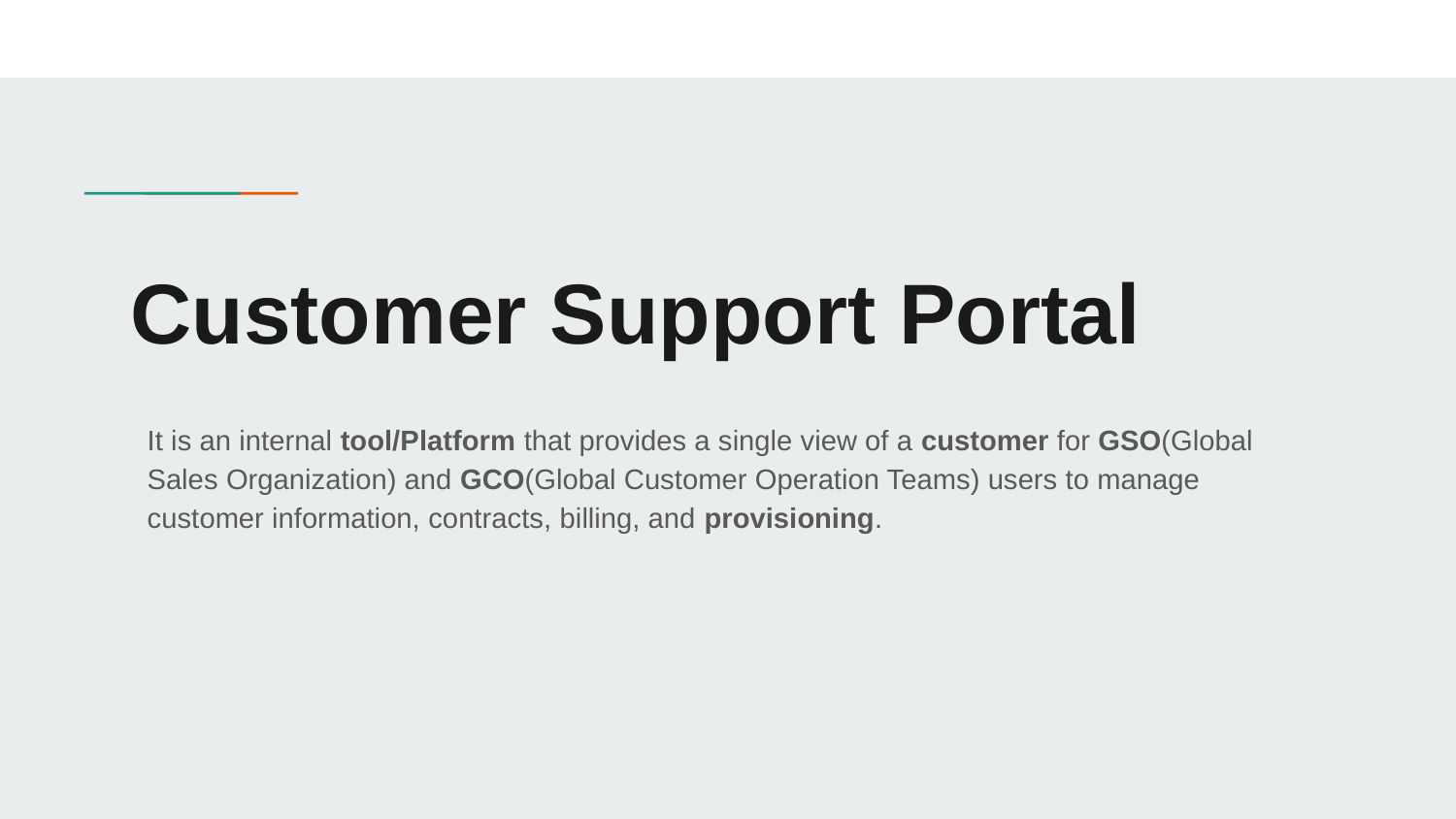

# Customer Support Portal
It is an internal tool/Platform that provides a single view of a customer for GSO(Global Sales Organization) and GCO(Global Customer Operation Teams) users to manage customer information, contracts, billing, and provisioning.